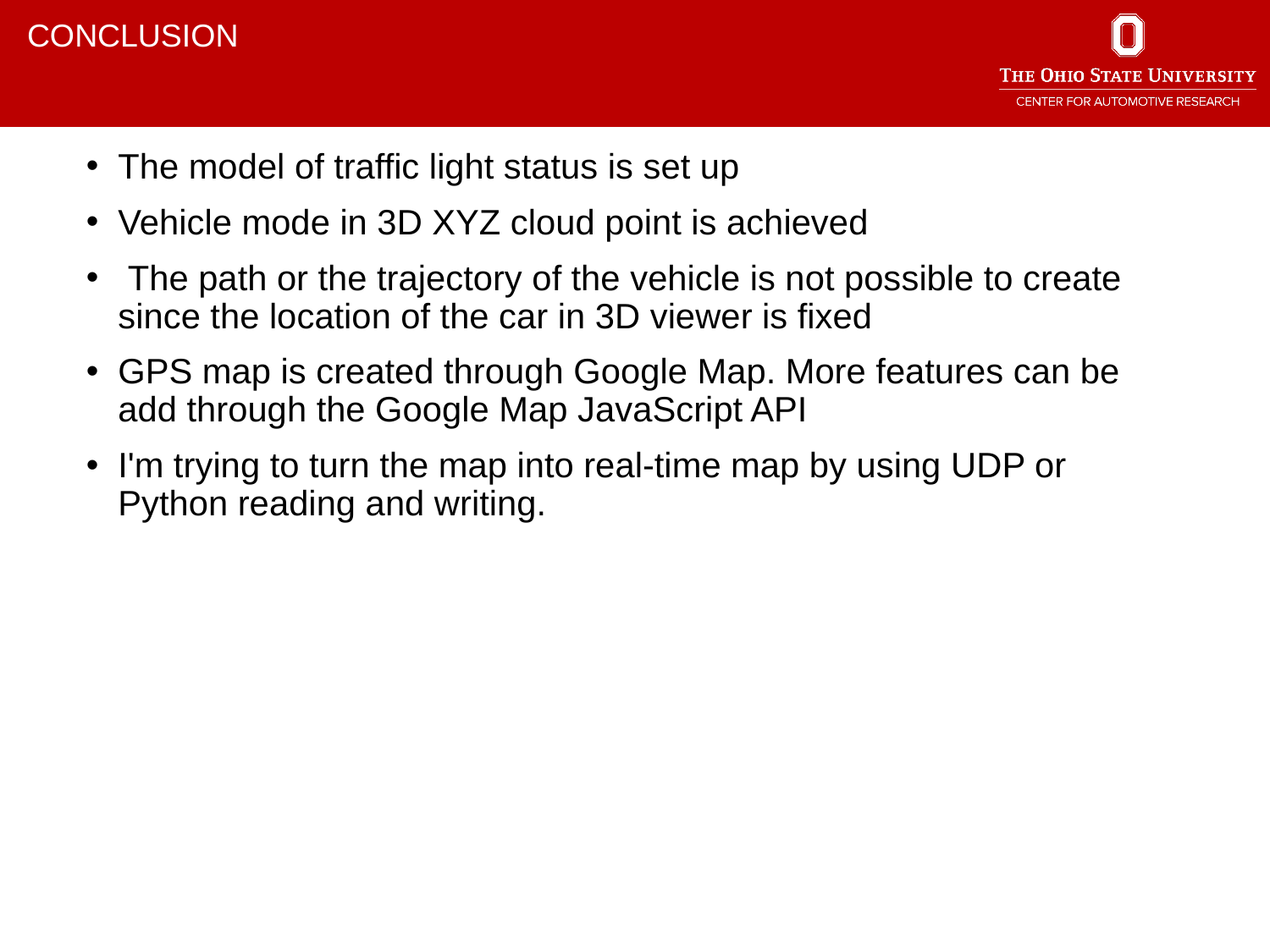

CONCLUSION
The model of traffic light status is set up
Vehicle mode in 3D XYZ cloud point is achieved
 The path or the trajectory of the vehicle is not possible to create since the location of the car in 3D viewer is fixed
GPS map is created through Google Map. More features can be add through the Google Map JavaScript API
I'm trying to turn the map into real-time map by using UDP or Python reading and writing.